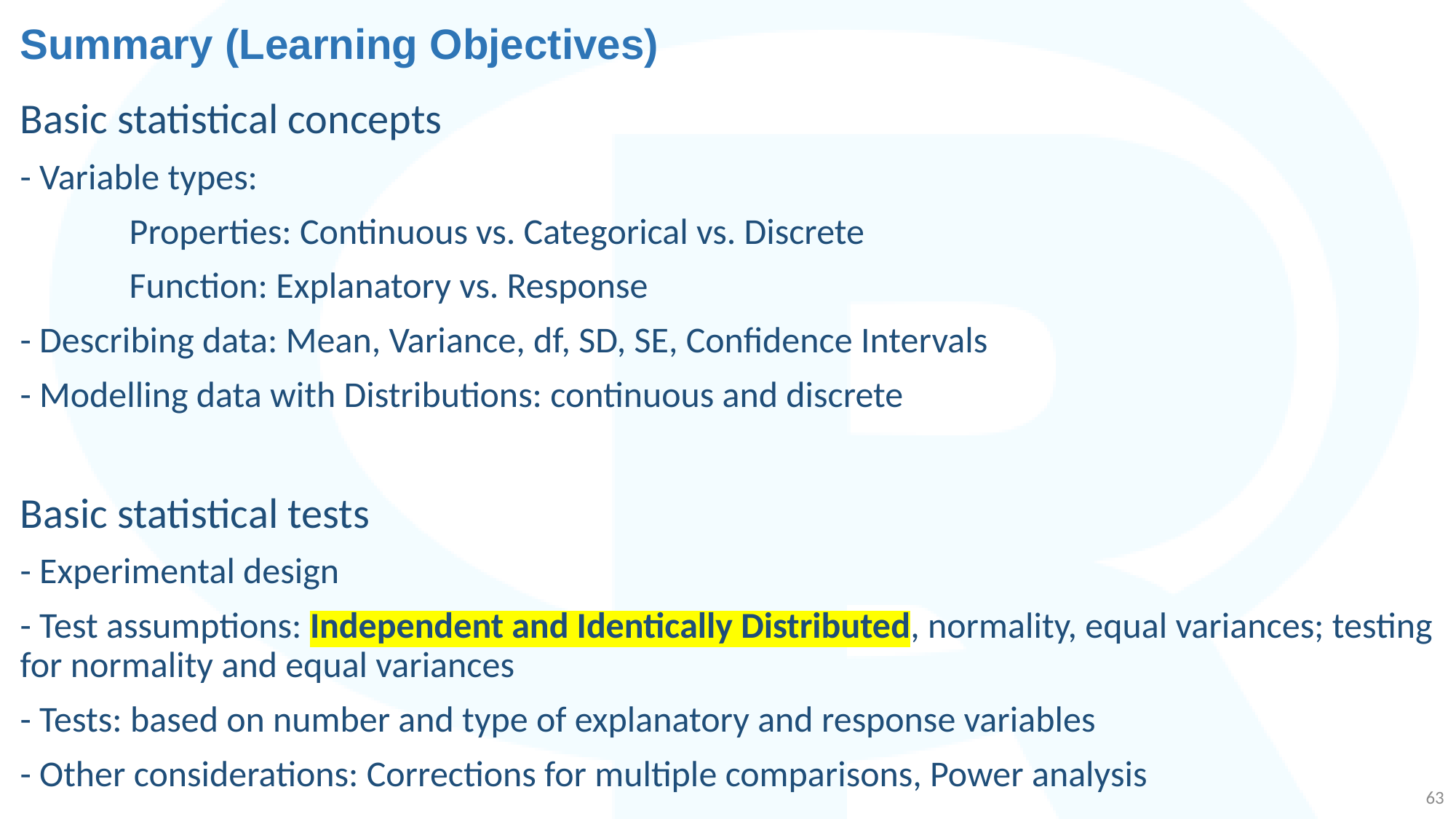

# Summary (Learning Objectives)
Basic statistical concepts
- Variable types:
	Properties: Continuous vs. Categorical vs. Discrete
	Function: Explanatory vs. Response
- Describing data: Mean, Variance, df, SD, SE, Confidence Intervals
- Modelling data with Distributions: continuous and discrete

Basic statistical tests
- Experimental design
- Test assumptions: Independent and Identically Distributed, normality, equal variances; testing for normality and equal variances
- Tests: based on number and type of explanatory and response variables
- Other considerations: Corrections for multiple comparisons, Power analysis
63